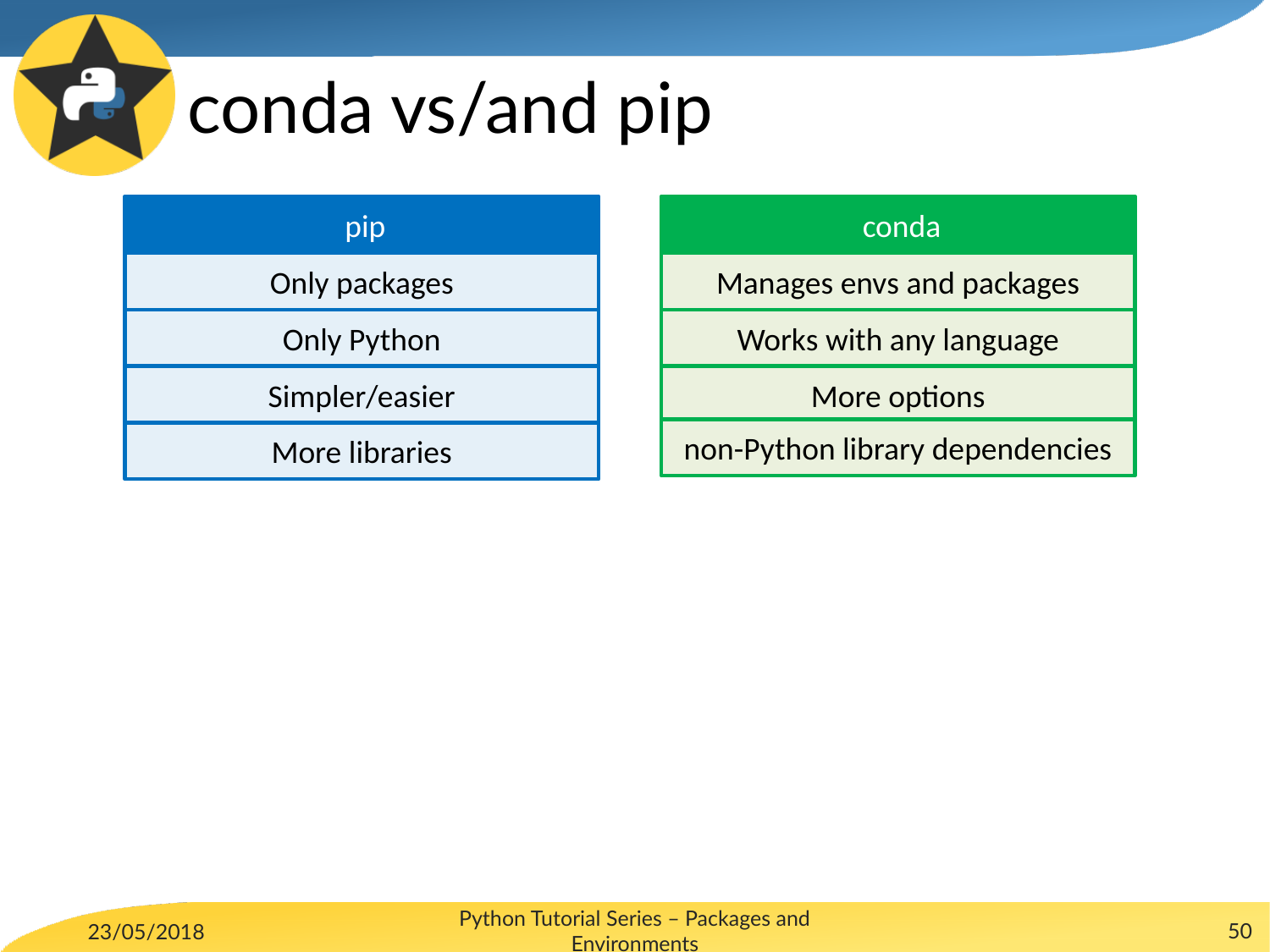

# conda vs/and pip
 pip
Only packages
Only Python
Simpler/easier
More libraries
 conda
Manages envs and packages
Works with any language
More options
non-Python library dependencies
Python Tutorial Series – Packages and Environments
50
23/05/2018